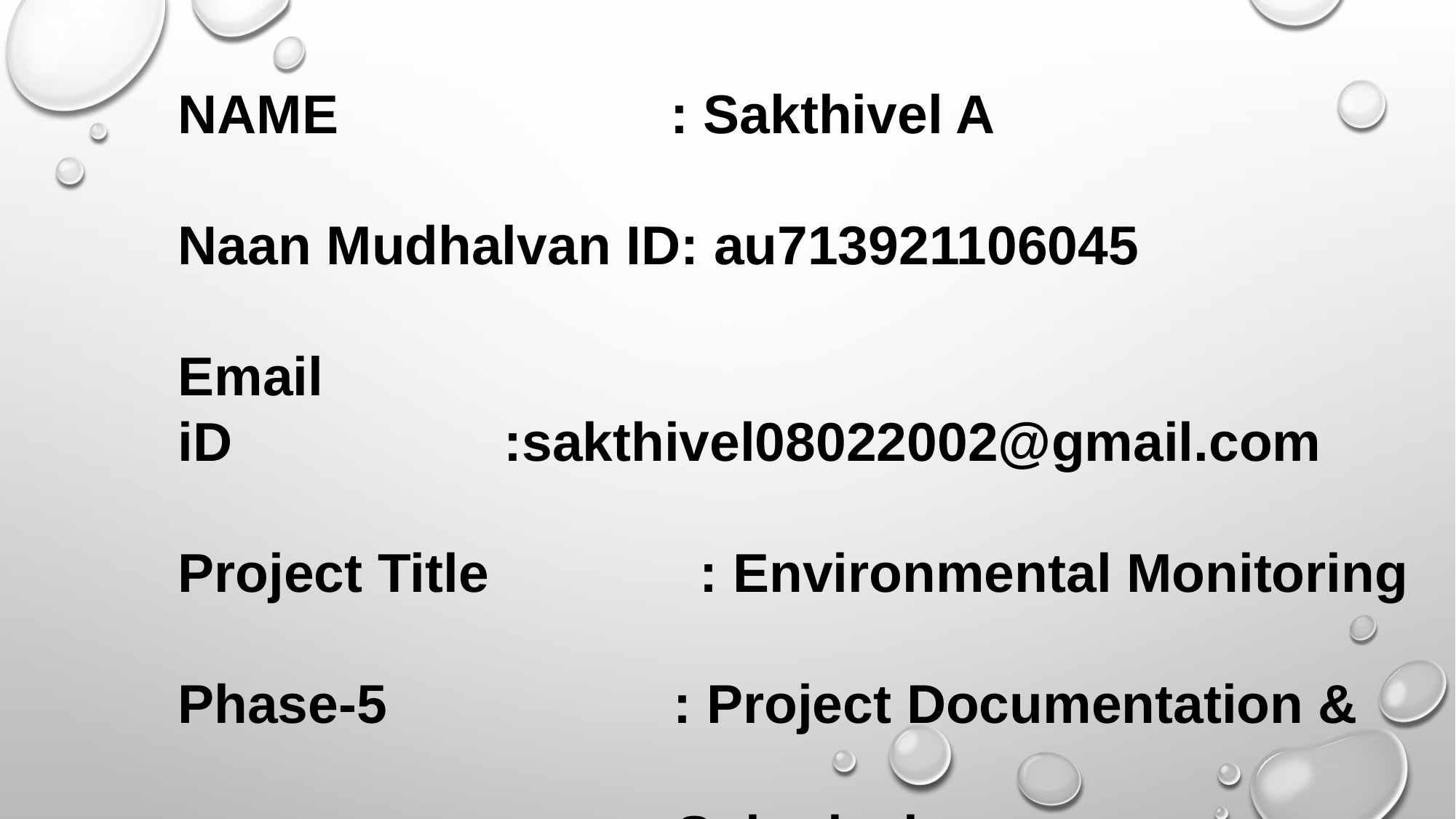

NAME                      : Sakthivel A

Naan Mudhalvan ID: au713921106045

Email iD                  :sakthivel08022002@gmail.com

Project Title              : Environmental Monitoring

Phase-5                   : Project Documentation &
                                 Submission